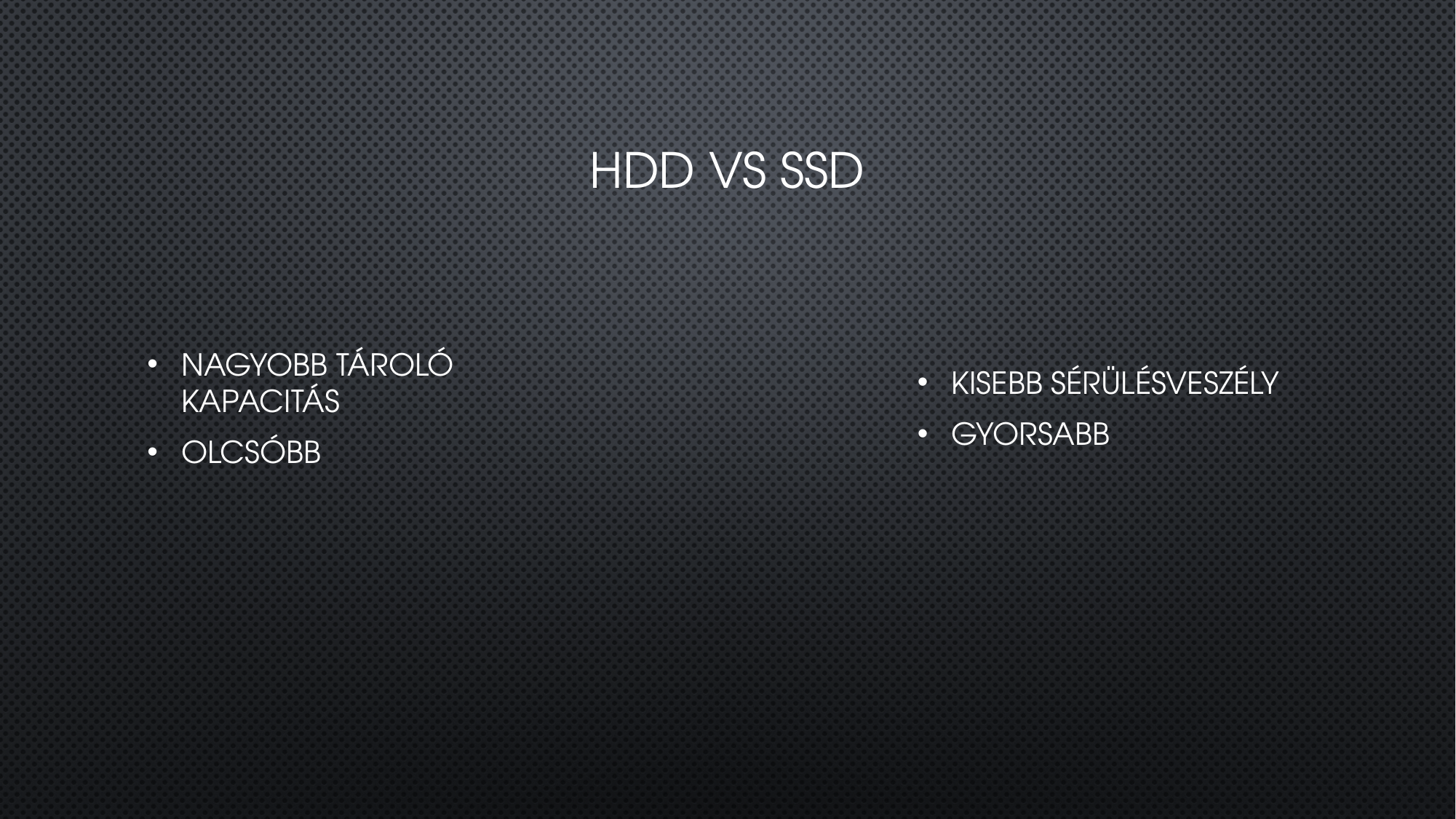

# Hdd vs SSd

Kisebb sérülésveszély
Gyorsabb
Nagyobb tároló kapacitás
olcsóbb